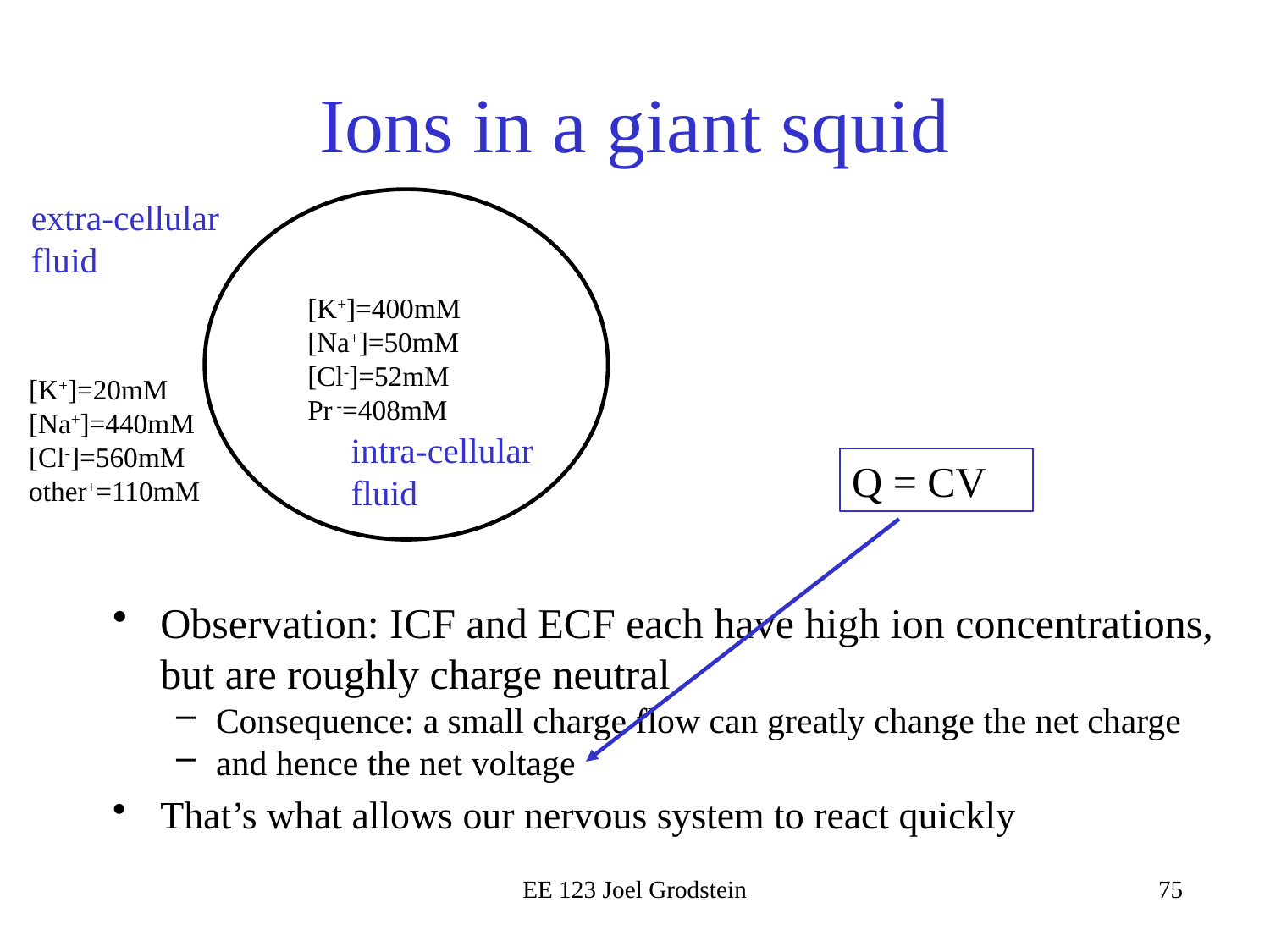

# Ions in a giant squid
extra-cellular fluid

[K+]=400mM
[Na+]=50mM
[Cl-]=52mM
Pr -=408mM
[K+]=20mM
[Na+]=440mM
[Cl-]=560mM
other+=110mM
intra-cellular fluid
Q = CV
Observation: ICF and ECF each have high ion concentrations, but are roughly charge neutral
Consequence: a small charge flow can greatly change the net charge
and hence the net voltage
That’s what allows our nervous system to react quickly

EE 123 Joel Grodstein